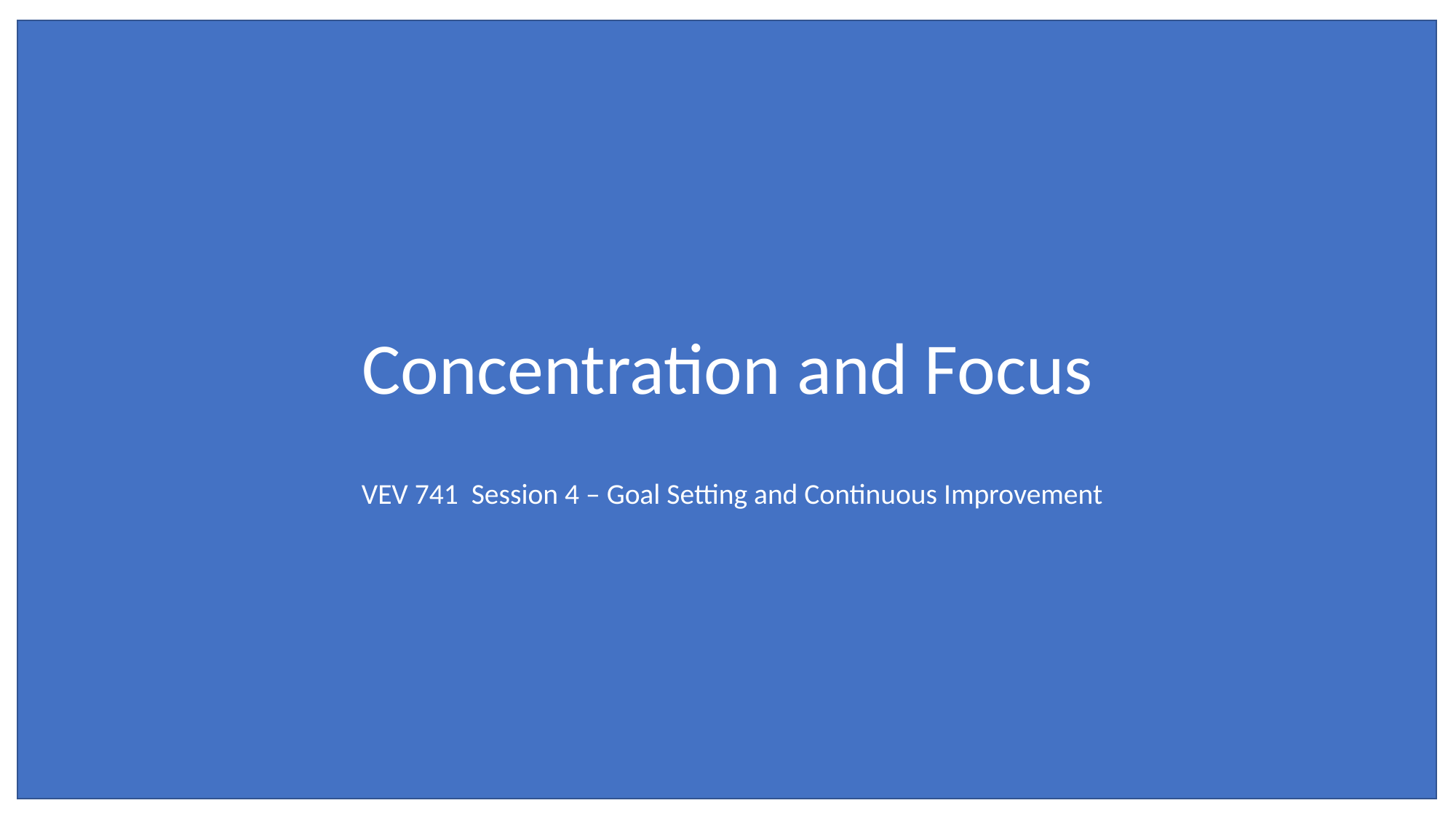

Concentration and Focus
VEV 741  Session 4 – Goal Setting and Continuous Improvement